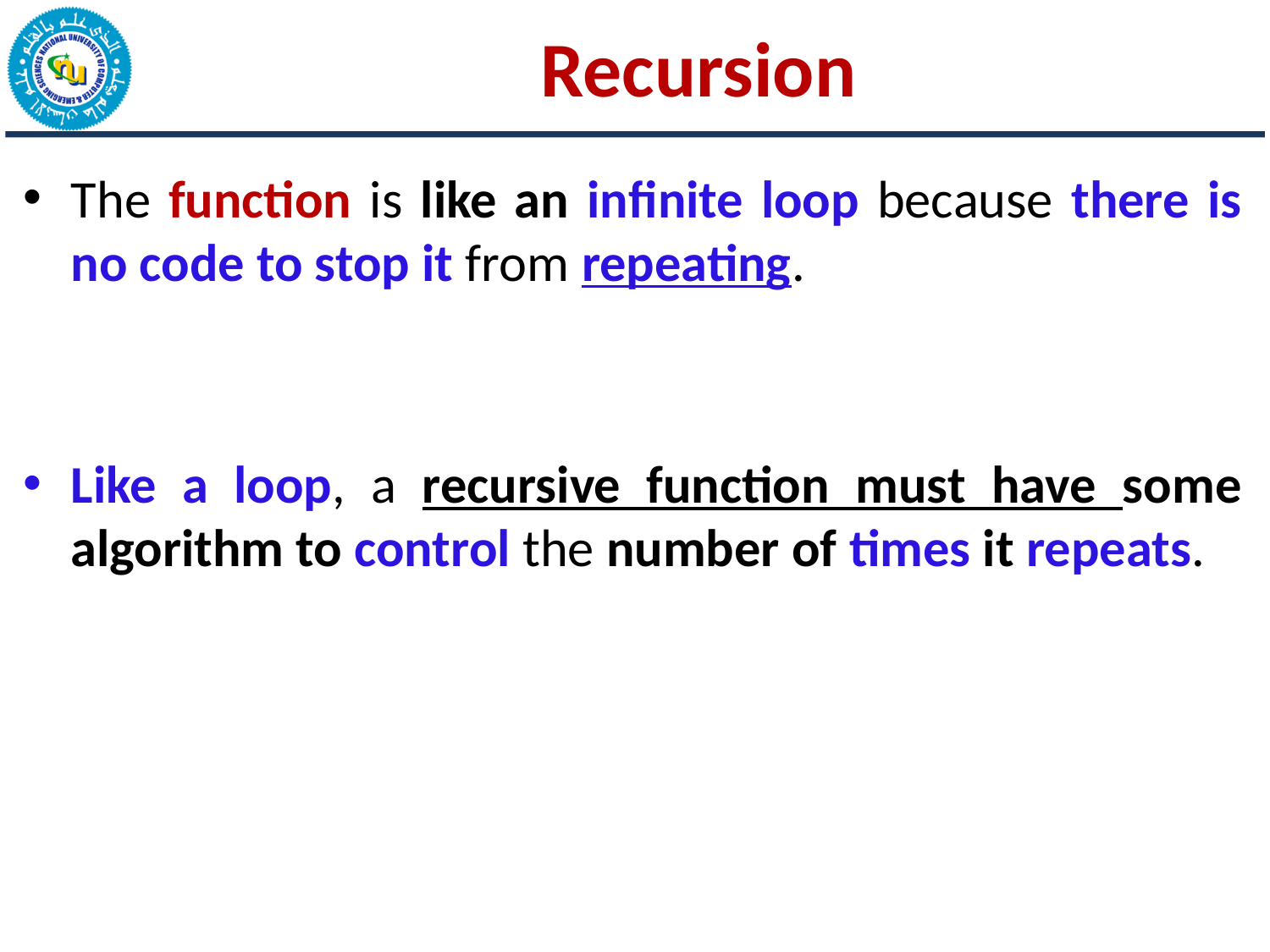

# Recursion

The function is like an infinite loop because there is no code to stop it from repeating.

Like a loop, a recursive function must have some algorithm to control the number of times it repeats.